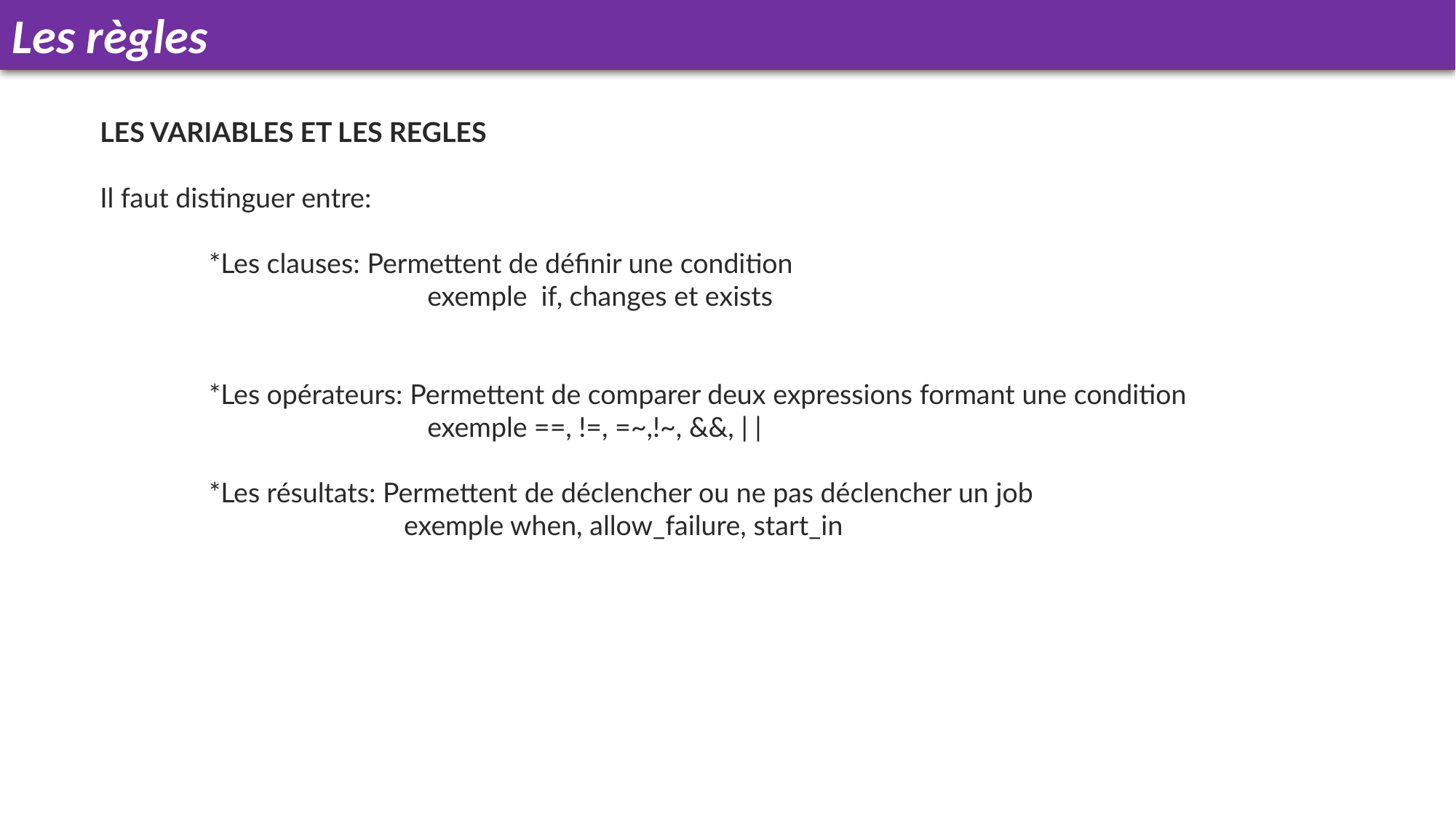

Les règles
LES VARIABLES ET LES REGLES

Il faut distinguer entre:

	*Les clauses: Permettent de définir une condition
			exemple  if, changes et exists

	*Les opérateurs: Permettent de comparer deux expressions formant une condition
			exemple ==, !=, =~,!~, &&, | |

	*Les résultats: Permettent de déclencher ou ne pas déclencher un job
                                            exemple when, allow_failure, start_in